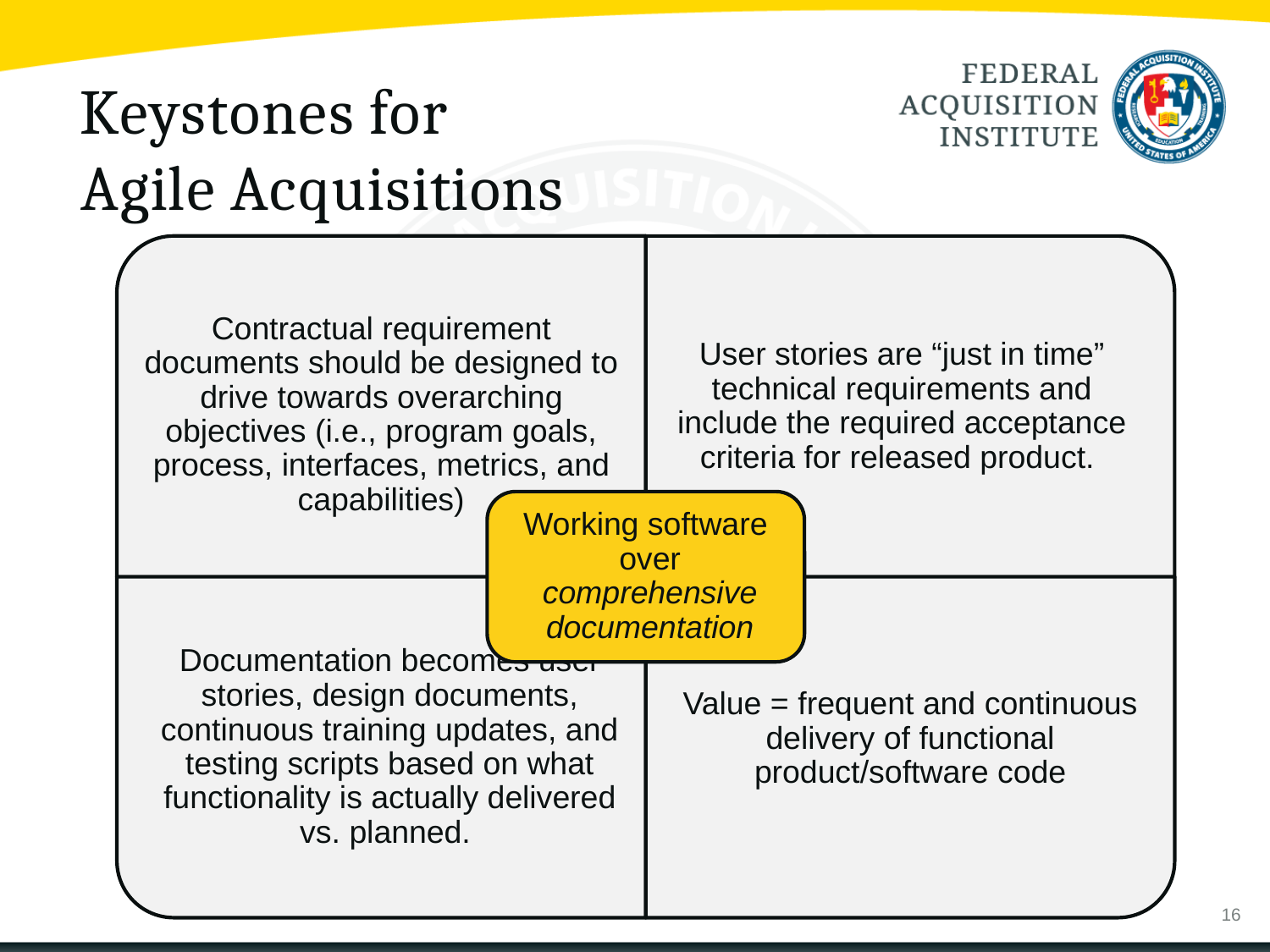

# Keystones for Agile Acquisitions
Contractual requirement documents should be designed to drive towards overarching objectives (i.e., program goals, process, interfaces, metrics, and capabilities)
User stories are “just in time” technical requirements and include the required acceptance criteria for released product.
Documentation becomes user stories, design documents, continuous training updates, and testing scripts based on what functionality is actually delivered vs. planned.
Value = frequent and continuous delivery of functional product/software code
Working software 
over comprehensive documentation
16